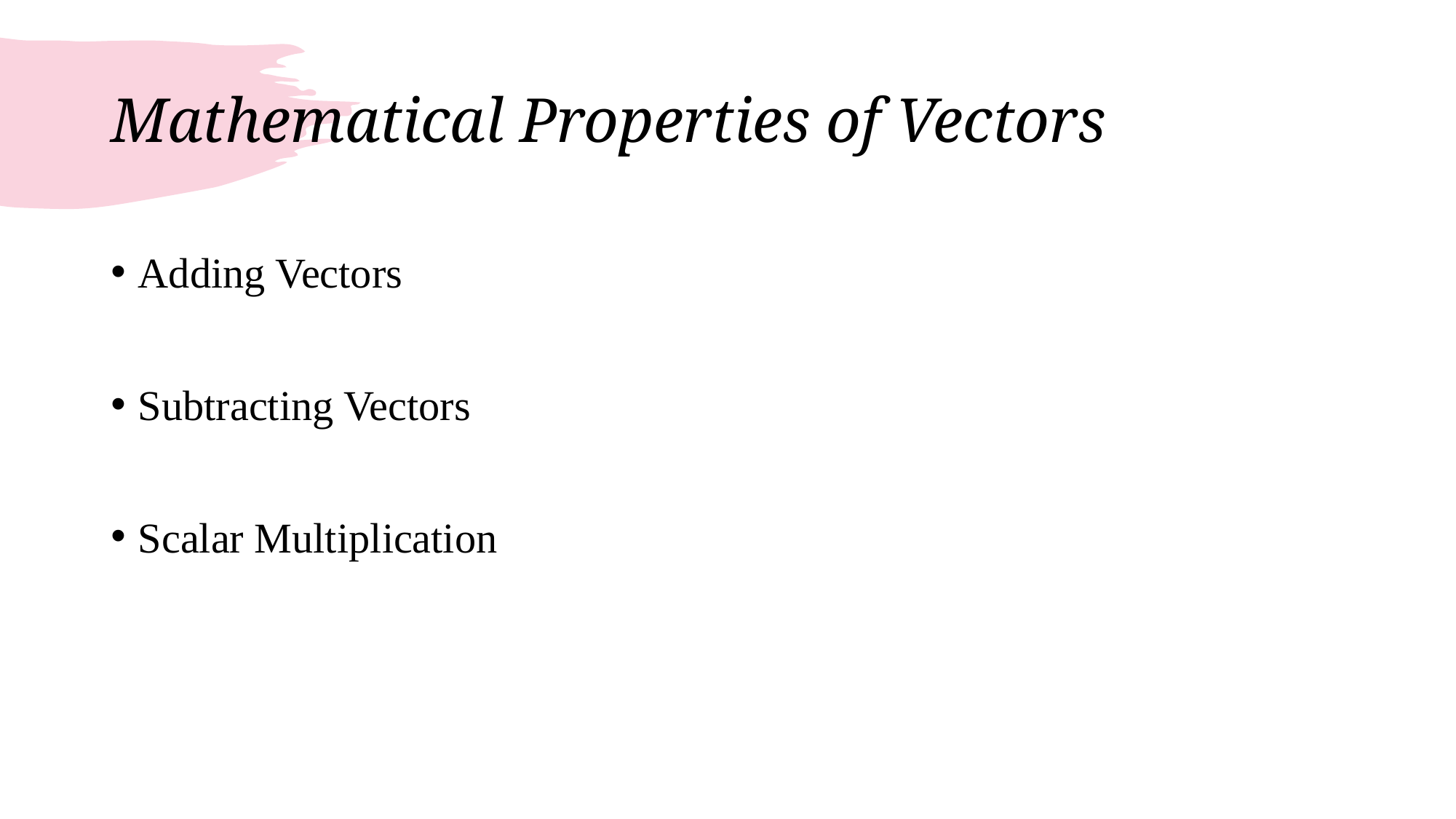

# Mathematical Properties of Vectors
Adding Vectors

Subtracting Vectors

Scalar Multiplication